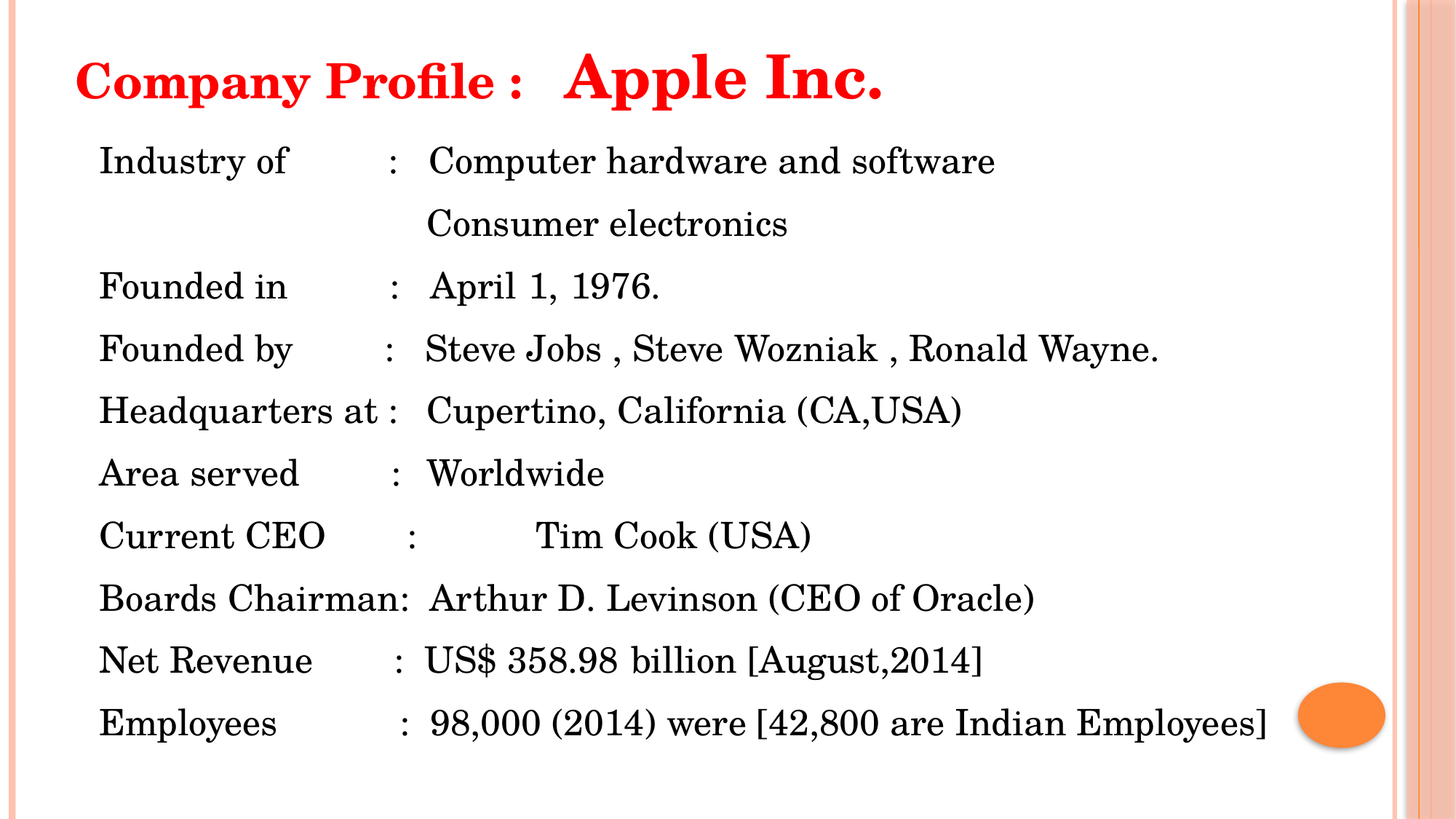

Company Profile :   Apple Inc.
 Industry of          :   Computer hardware and software
			 Consumer electronics
 Founded in          :   April 1, 1976.
 Founded by         :   Steve Jobs , Steve Wozniak , Ronald Wayne.
 Headquarters at : 	 Cupertino, California (CA,USA)
 Area served         : 	 Worldwide
 Current CEO        :	 Tim Cook (USA)
 Boards Chairman:  Arthur D. Levinson (CEO of Oracle)
 Net Revenue        :  US$ 358.98 billion [August,2014]
 Employees            :  98,000 (2014) were [42,800 are Indian Employees]